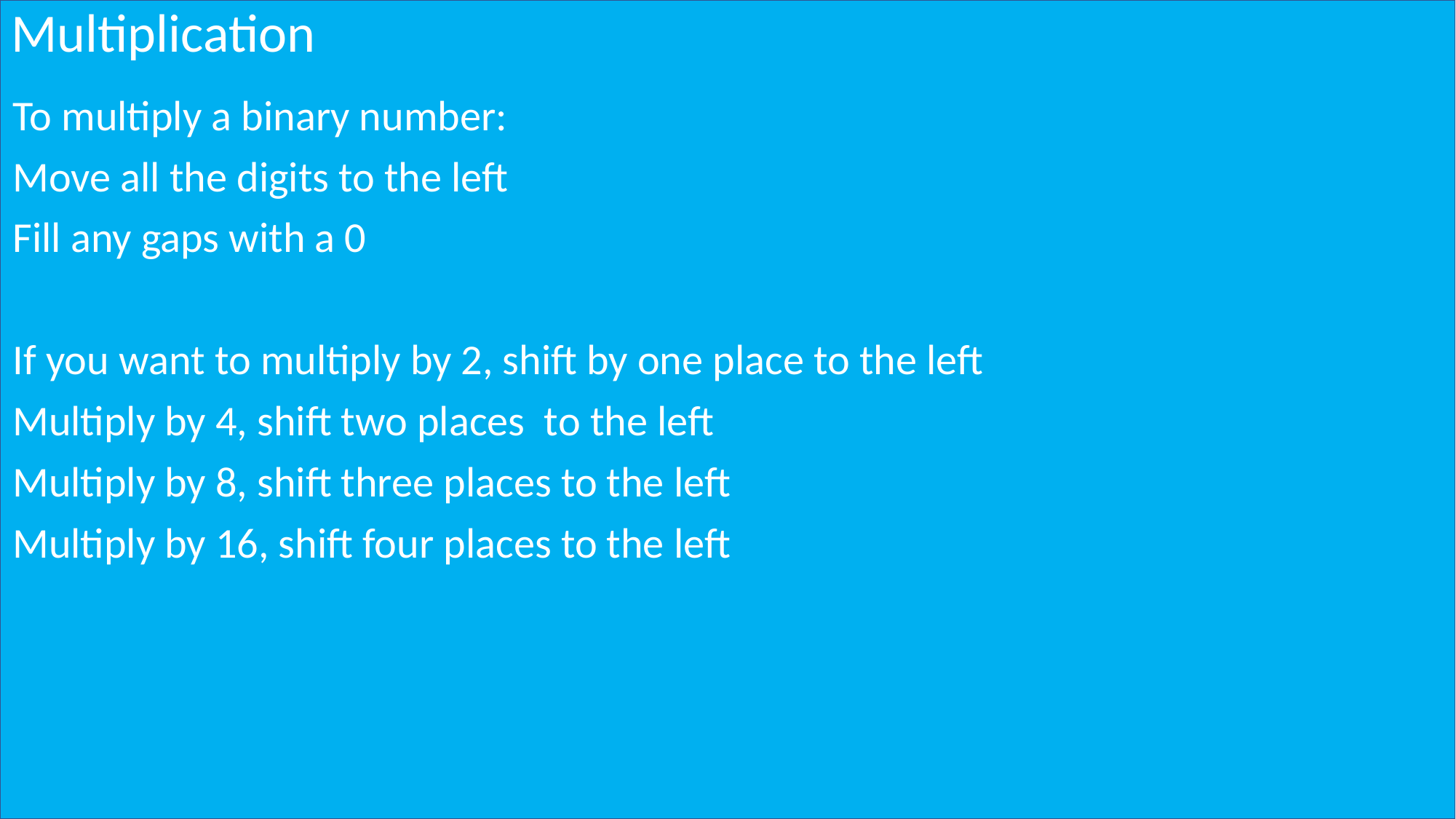

# Multiplication
To multiply a binary number:
Move all the digits to the left
Fill any gaps with a 0

If you want to multiply by 2, shift by one place to the left
Multiply by 4, shift two places  to the left
Multiply by 8, shift three places to the left
Multiply by 16, shift four places to the left